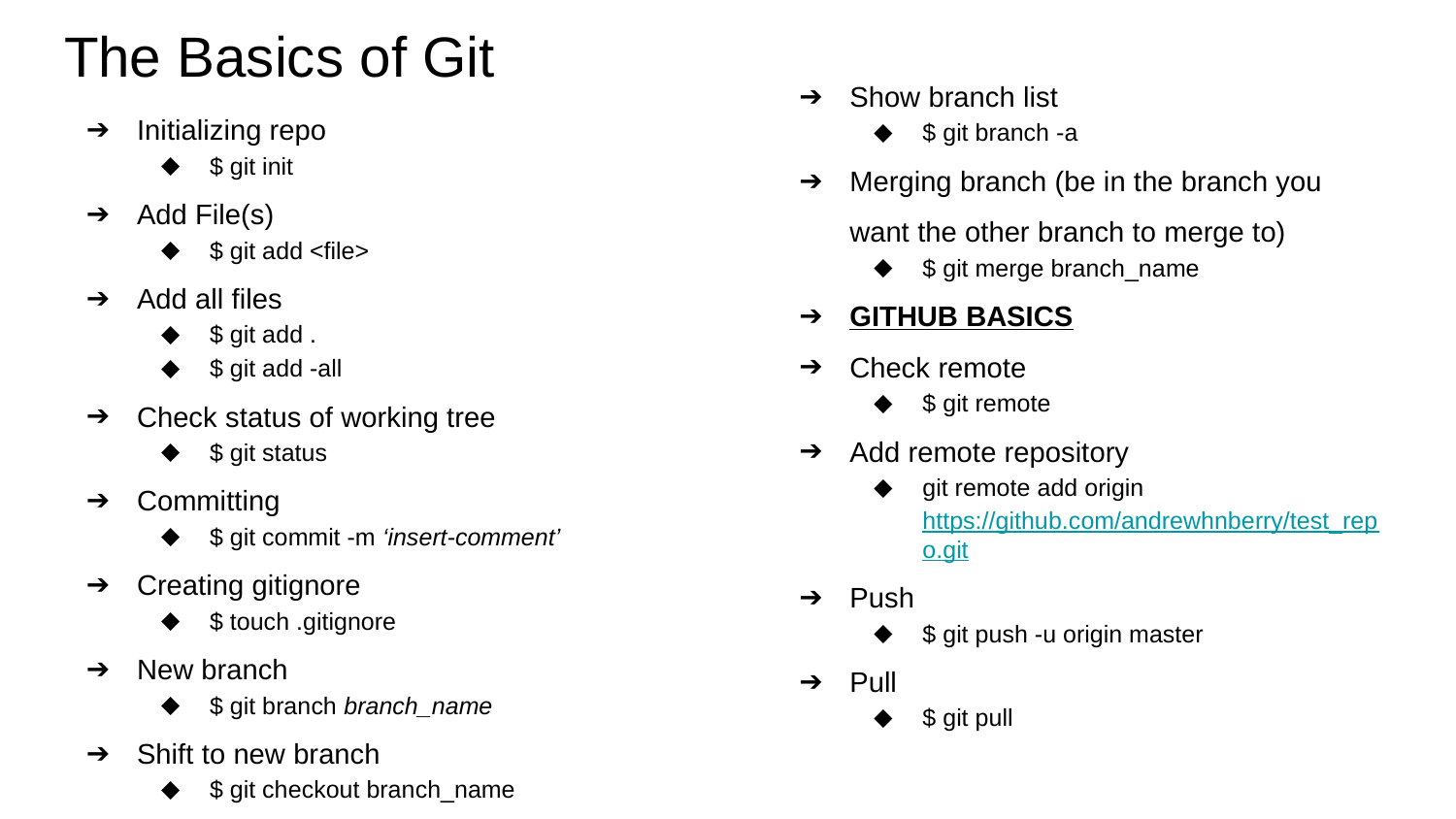

# The Basics of Git
Show branch list
$ git branch -a
Merging branch (be in the branch you want the other branch to merge to)
$ git merge branch_name
GITHUB BASICS
Check remote
$ git remote
Add remote repository
git remote add origin https://github.com/andrewhnberry/test_repo.git
Push
$ git push -u origin master
Pull
$ git pull
Initializing repo
$ git init
Add File(s)
$ git add <file>
Add all files
$ git add .
$ git add -all
Check status of working tree
$ git status
Committing
$ git commit -m ‘insert-comment’
Creating gitignore
$ touch .gitignore
New branch
$ git branch branch_name
Shift to new branch
$ git checkout branch_name